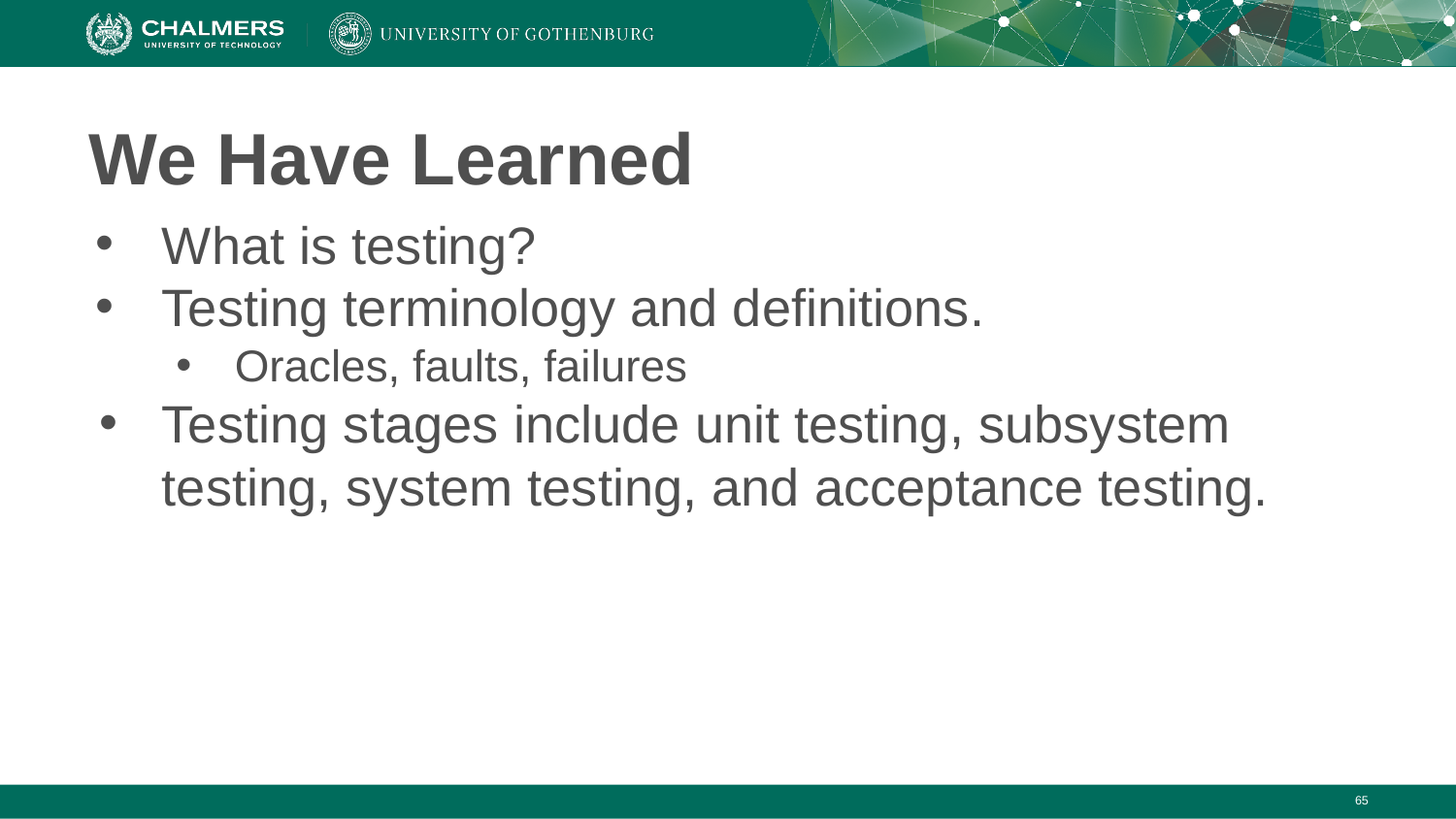

# We Have Learned
What is testing?
Testing terminology and definitions.
Oracles, faults, failures
Testing stages include unit testing, subsystem testing, system testing, and acceptance testing.
65